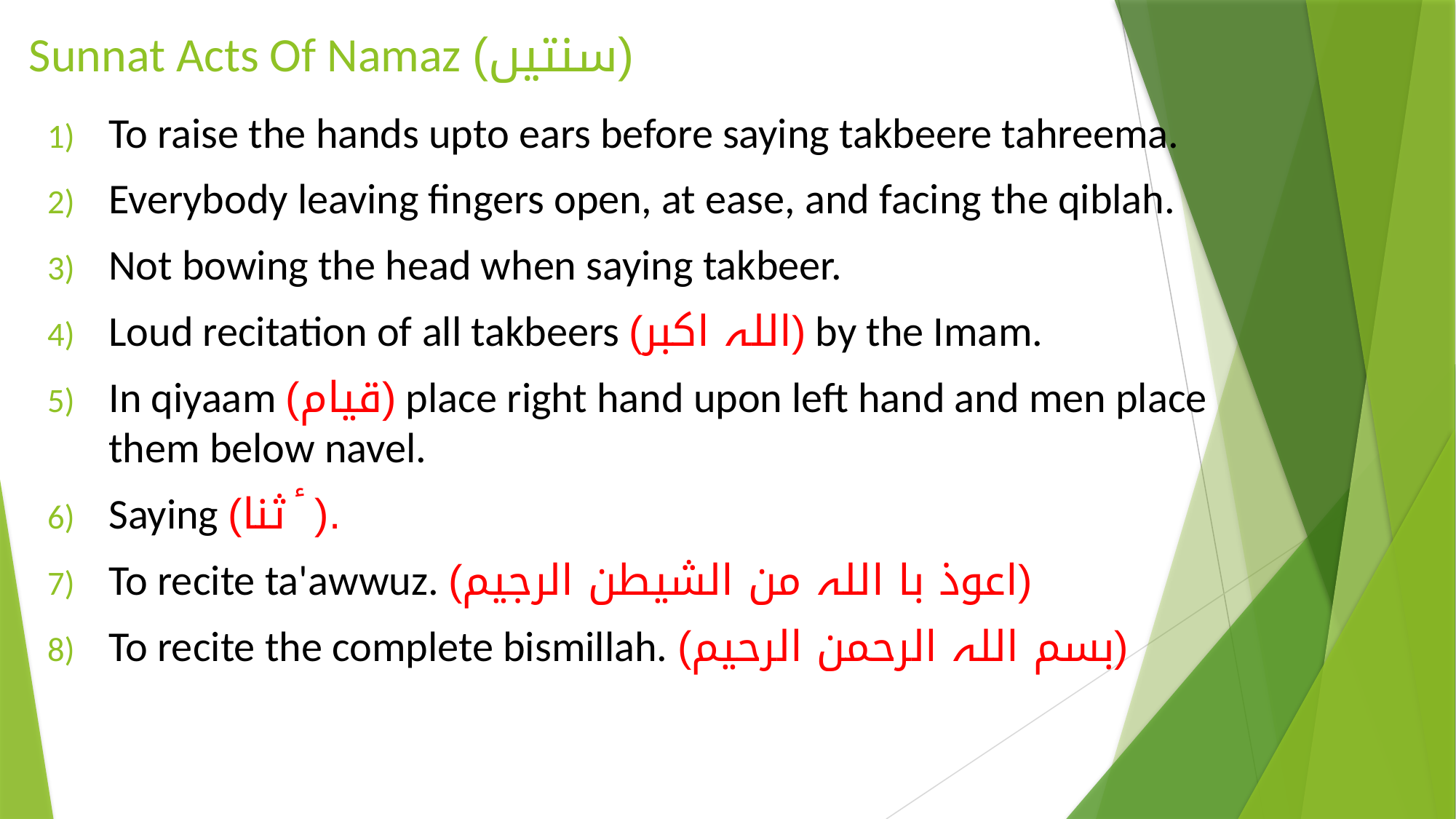

# Sunnat Acts Of Namaz (سنتیں)
To raise the hands upto ears before saying takbeere tahreema.
Everybody leaving fingers open, at ease, and facing the qiblah.
Not bowing the head when saying takbeer.
Loud recitation of all takbeers (اللہ اکبر) by the Imam.
In qiyaam (قیام) place right hand upon left hand and men place them below navel.
Saying (ثنا  ٔ).
To recite ta'awwuz. (اعوذ با اللہ من الشیطن الرجیم)
To recite the complete bismillah. (بسم اللہ الرحمن الرحیم)